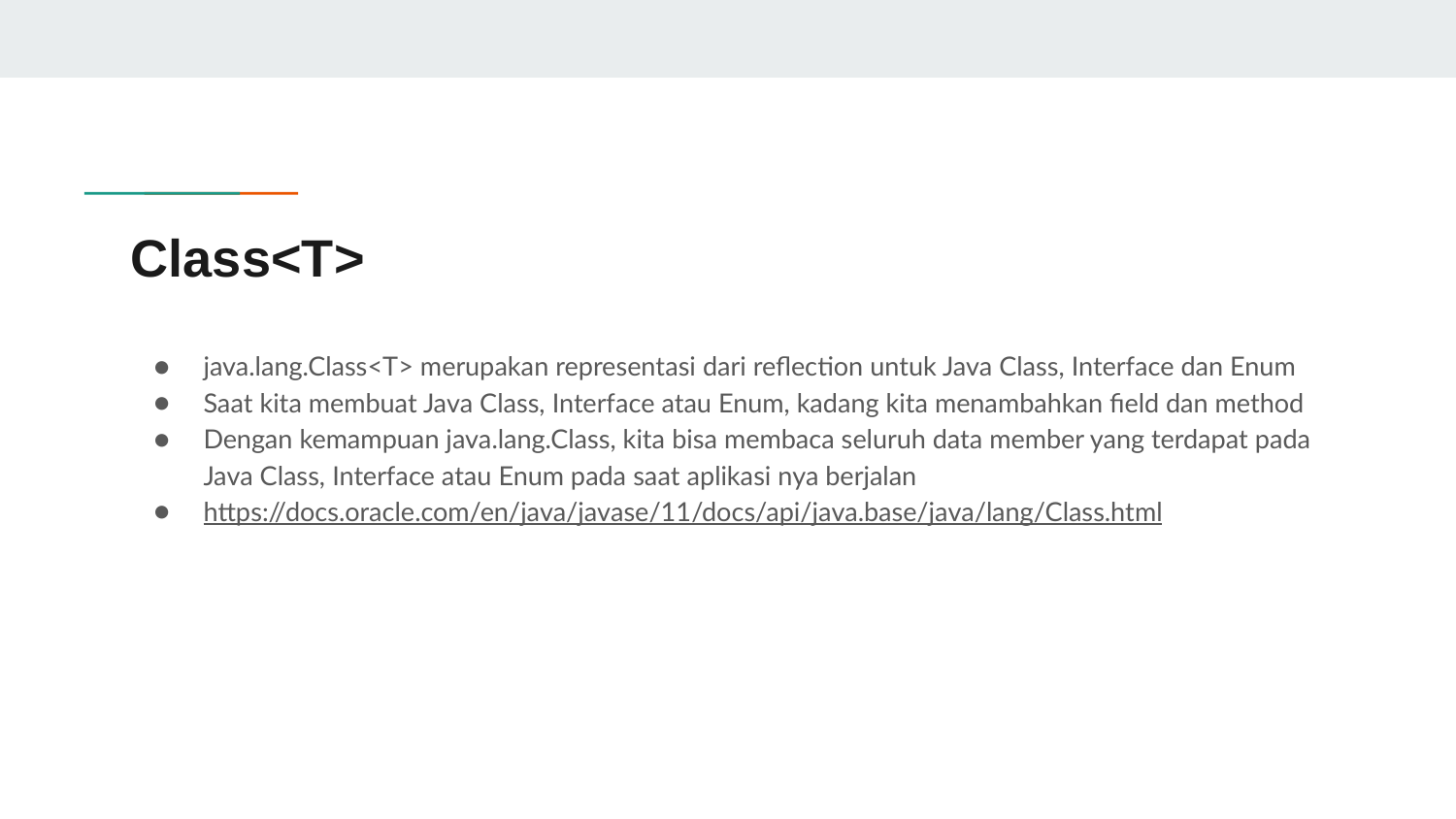

# Class<T>
java.lang.Class<T> merupakan representasi dari reflection untuk Java Class, Interface dan Enum
Saat kita membuat Java Class, Interface atau Enum, kadang kita menambahkan field dan method
Dengan kemampuan java.lang.Class, kita bisa membaca seluruh data member yang terdapat pada Java Class, Interface atau Enum pada saat aplikasi nya berjalan
https://docs.oracle.com/en/java/javase/11/docs/api/java.base/java/lang/Class.html